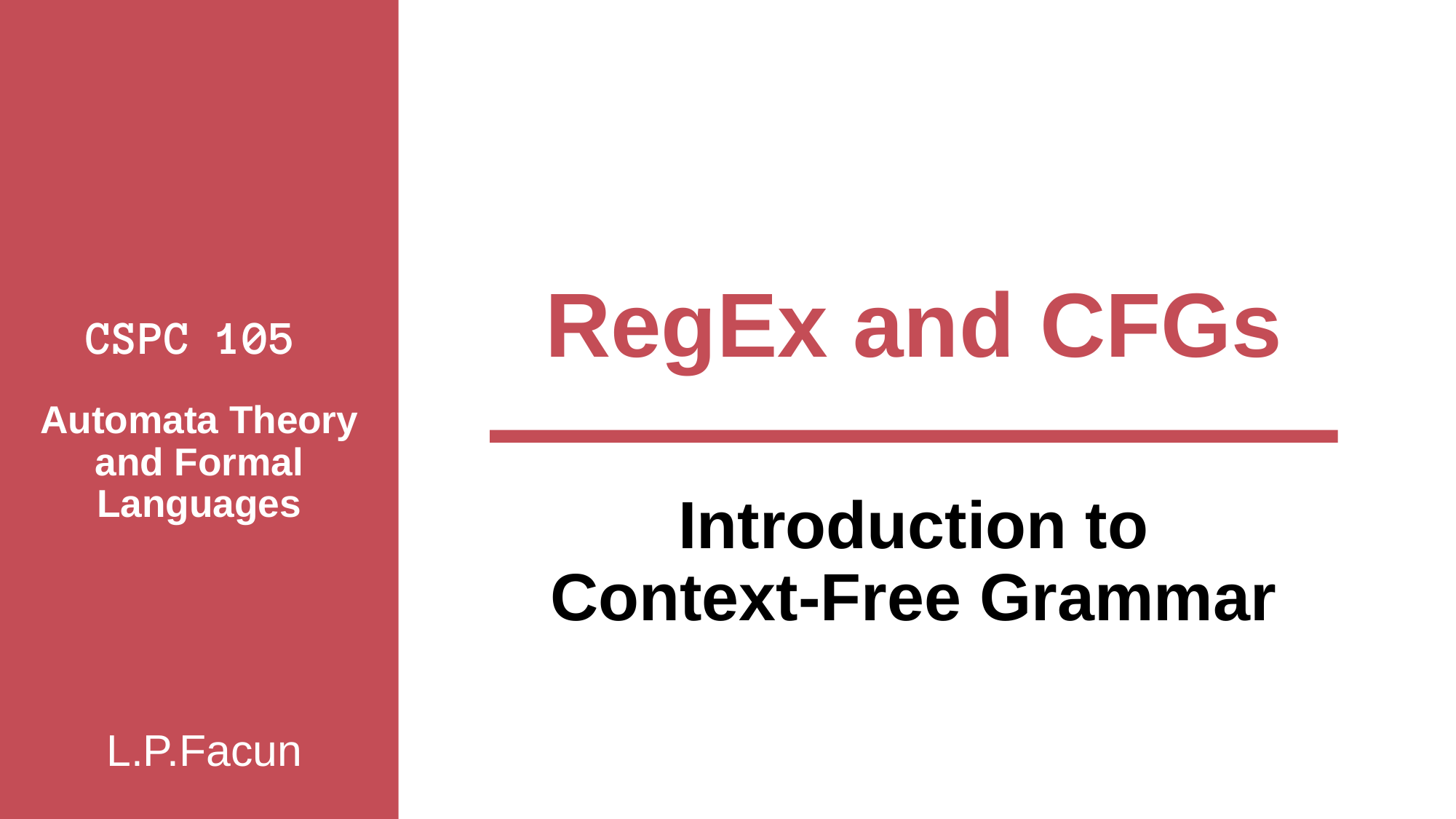

# RegEx and CFGs
CSPC 105
Automata Theory and Formal Languages

Introduction to Context-Free Grammar
L.P.Facun